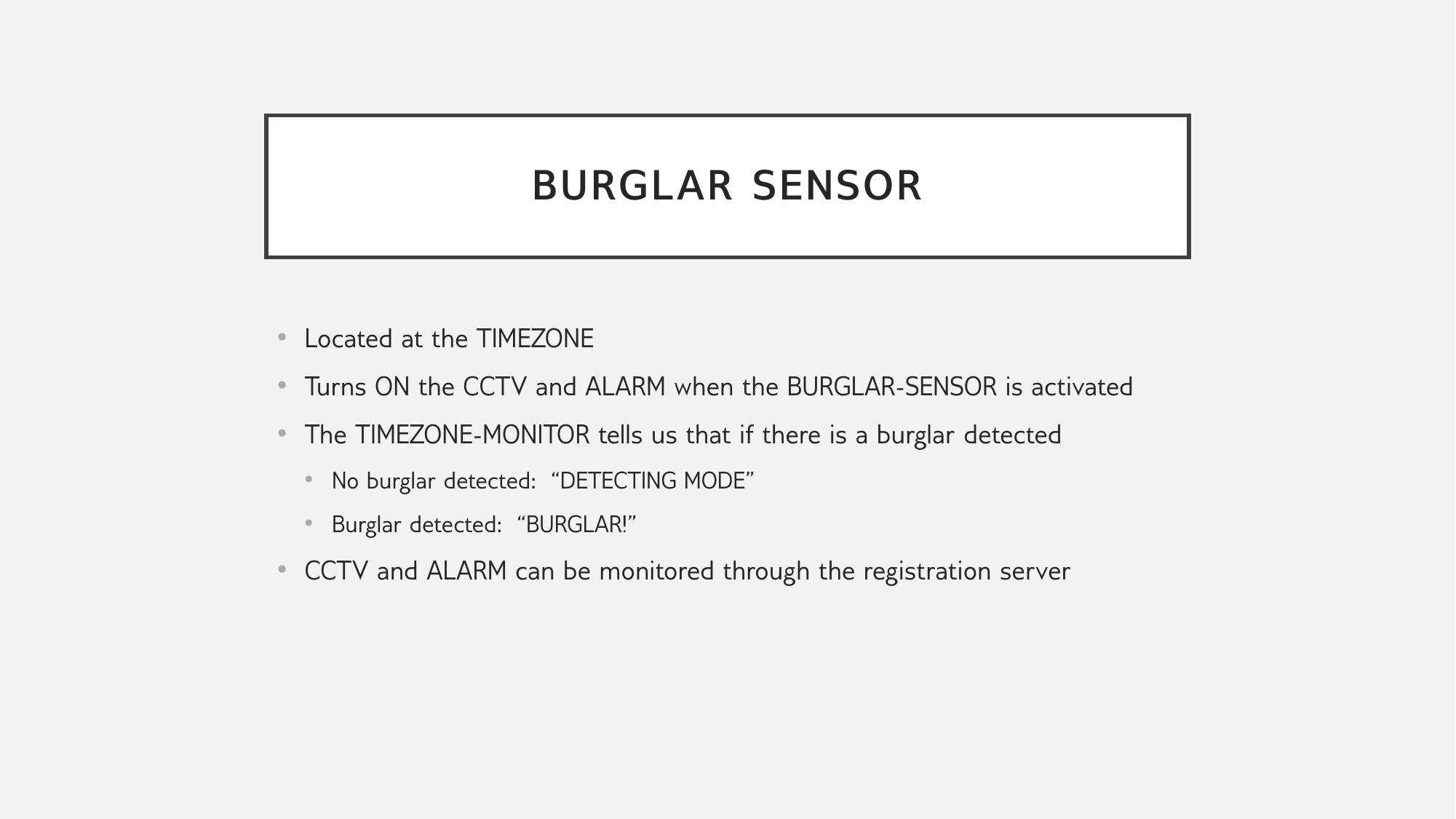

# BURGLAR SENSOR
Located at the TIMEZONE
Turns ON the CCTV and ALARM when the BURGLAR-SENSOR is activated
The TIMEZONE-MONITOR tells us that if there is a burglar detected
No burglar detected:  “DETECTING MODE”
Burglar detected:  “BURGLAR!”
CCTV and ALARM can be monitored through the registration server